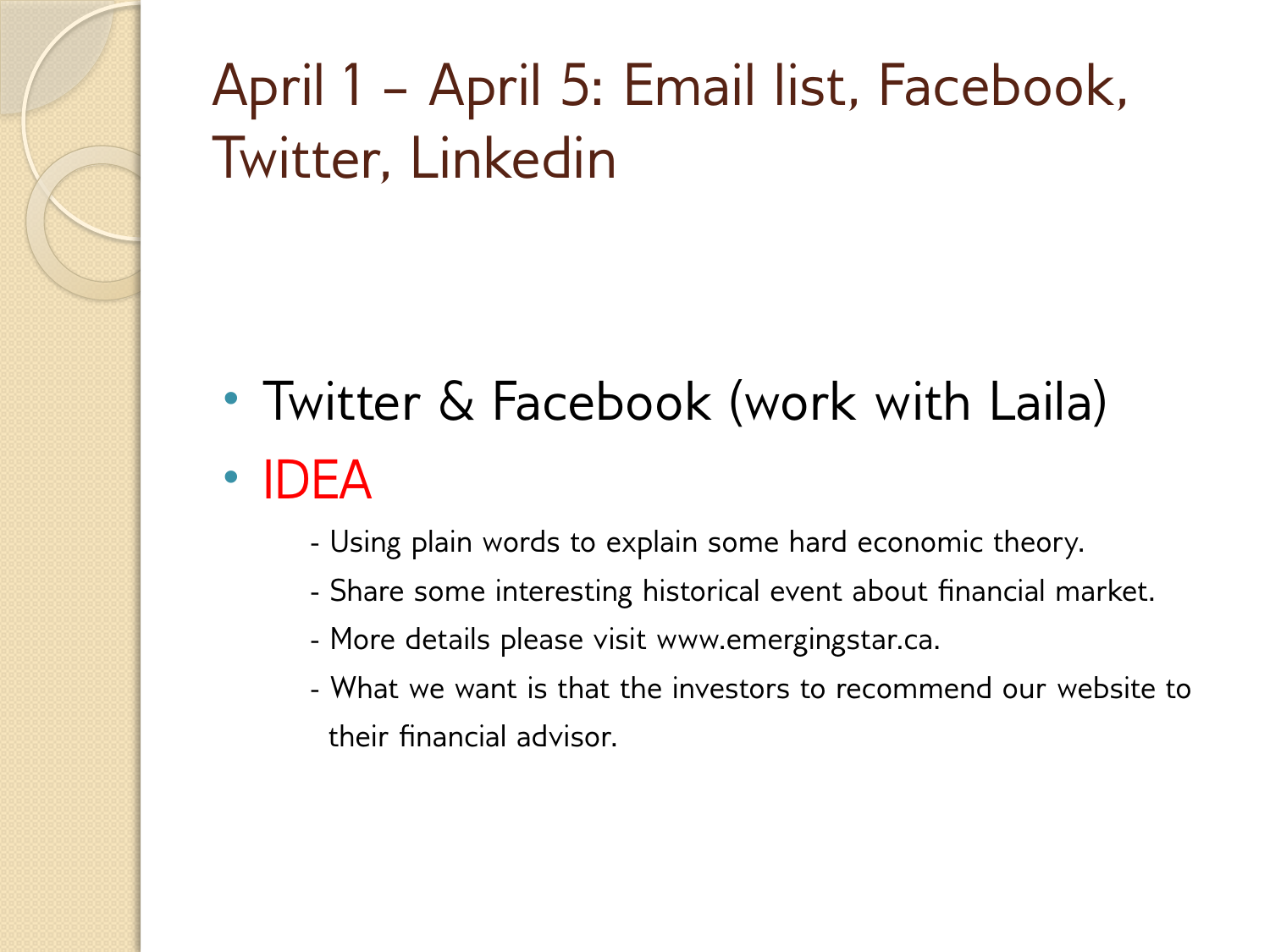

# April 1 – April 5: Email list, Facebook, Twitter, Linkedin

Twitter & Facebook (work with Laila)
IDEA
         - Using plain words to explain some hard economic theory.
         - Share some interesting historical event about financial market.
         - More details please visit www.emergingstar.ca.
         - What we want is that the investors to recommend our website to
           their financial advisor.